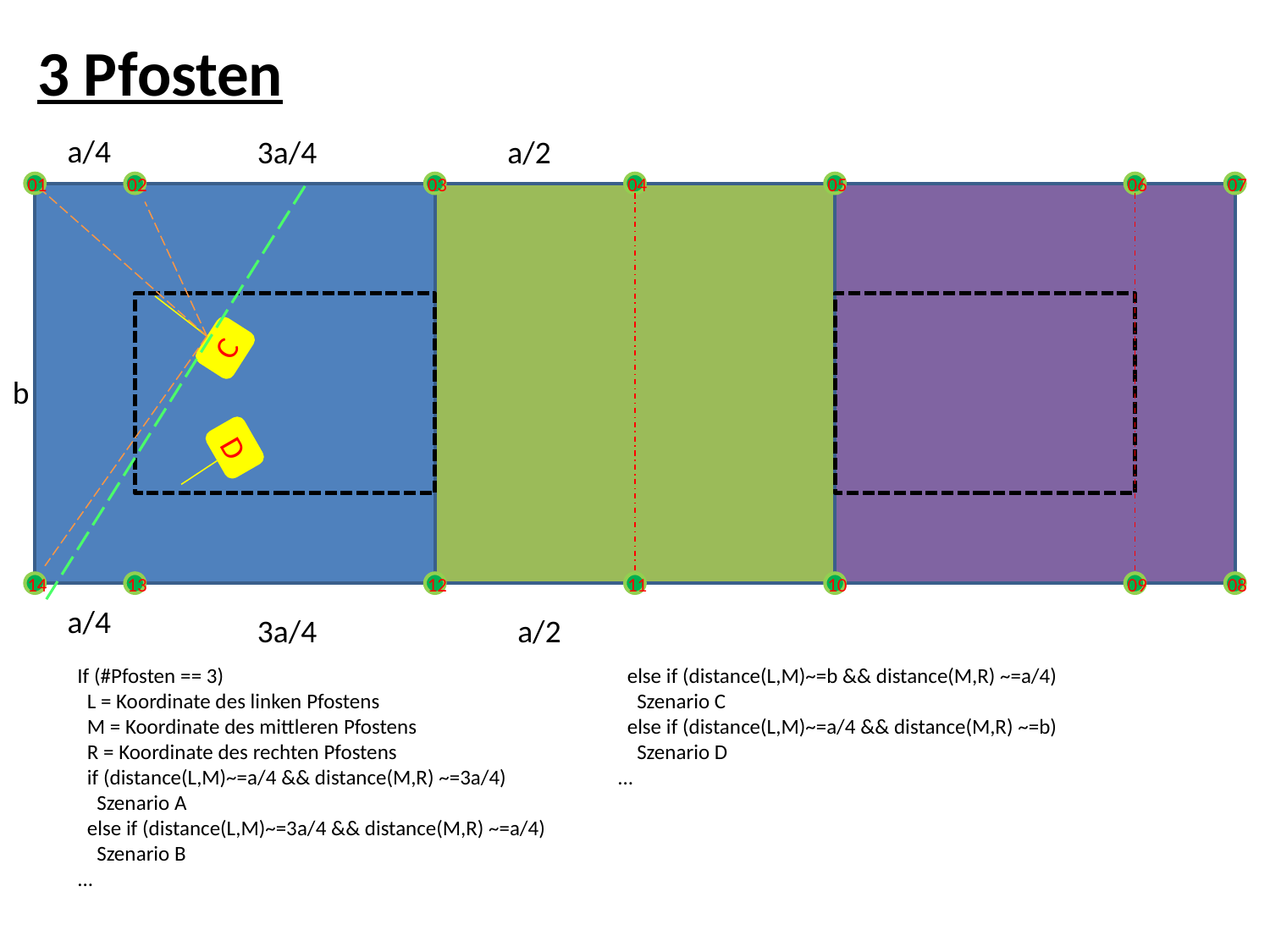

3 Pfosten
a/4
3a/4
a/2
01
02
03
04
05
06
07

C
b
D
14
13
12
11
10
09
08

a/4
3a/4
a/2
If (#Pfosten == 3)
  L = Koordinate des linken Pfostens
  M = Koordinate des mittleren Pfostens
  R = Koordinate des rechten Pfostens
  if (distance(L,M)~=a/4 && distance(M,R) ~=3a/4)
    Szenario A
  else if (distance(L,M)~=3a/4 && distance(M,R) ~=a/4)
    Szenario B
...
  else if (distance(L,M)~=b && distance(M,R) ~=a/4)
    Szenario C
  else if (distance(L,M)~=a/4 && distance(M,R) ~=b)
    Szenario D
...